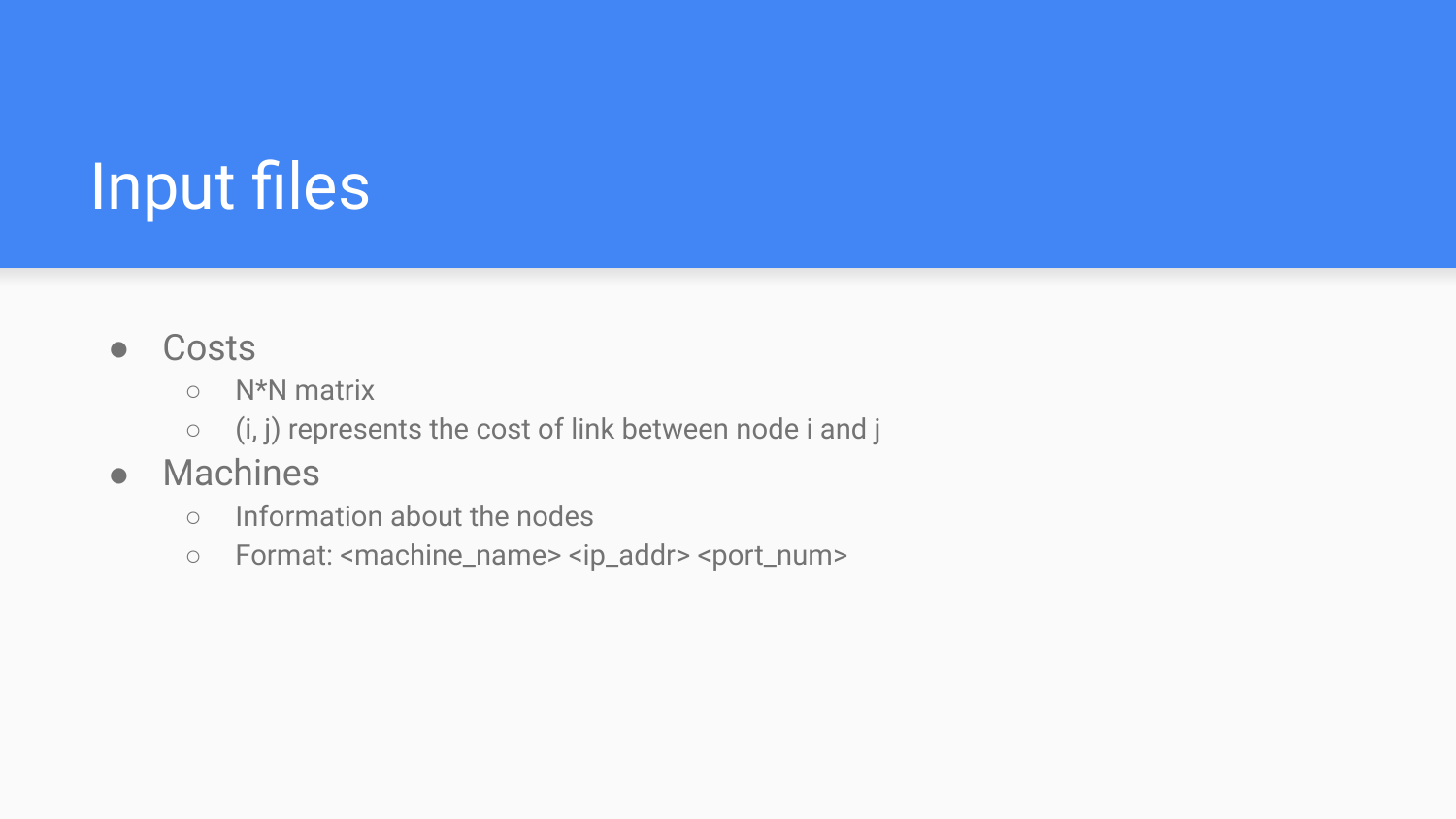

# Input files
Costs
N*N matrix
(i, j) represents the cost of link between node i and j
Machines
Information about the nodes
Format: <machine_name> <ip_addr> <port_num>